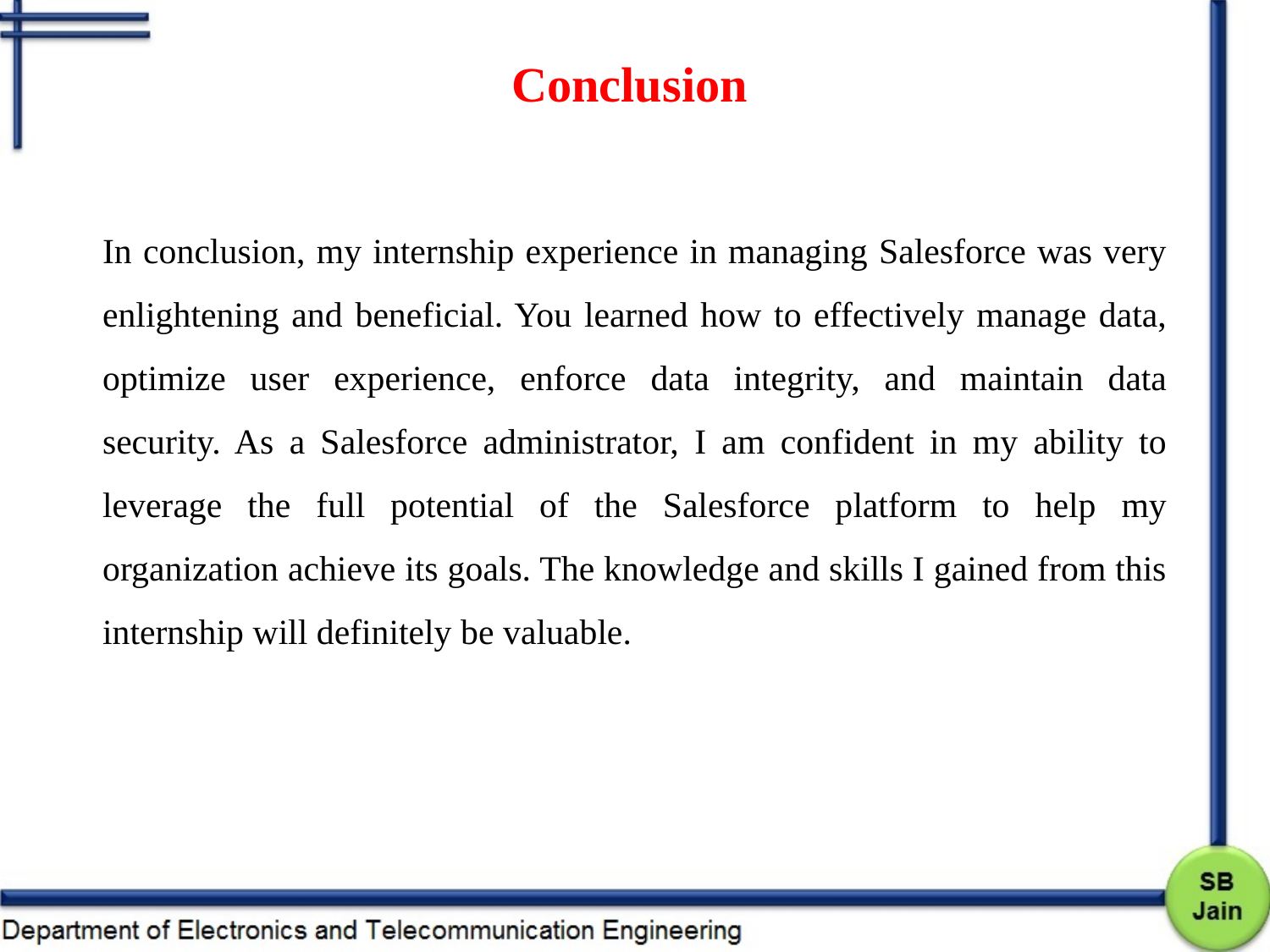

# Conclusion
In conclusion, my internship experience in managing Salesforce was very enlightening and beneficial. You learned how to effectively manage data, optimize user experience, enforce data integrity, and maintain data security. As a Salesforce administrator, I am confident in my ability to leverage the full potential of the Salesforce platform to help my organization achieve its goals. The knowledge and skills I gained from this internship will definitely be valuable.